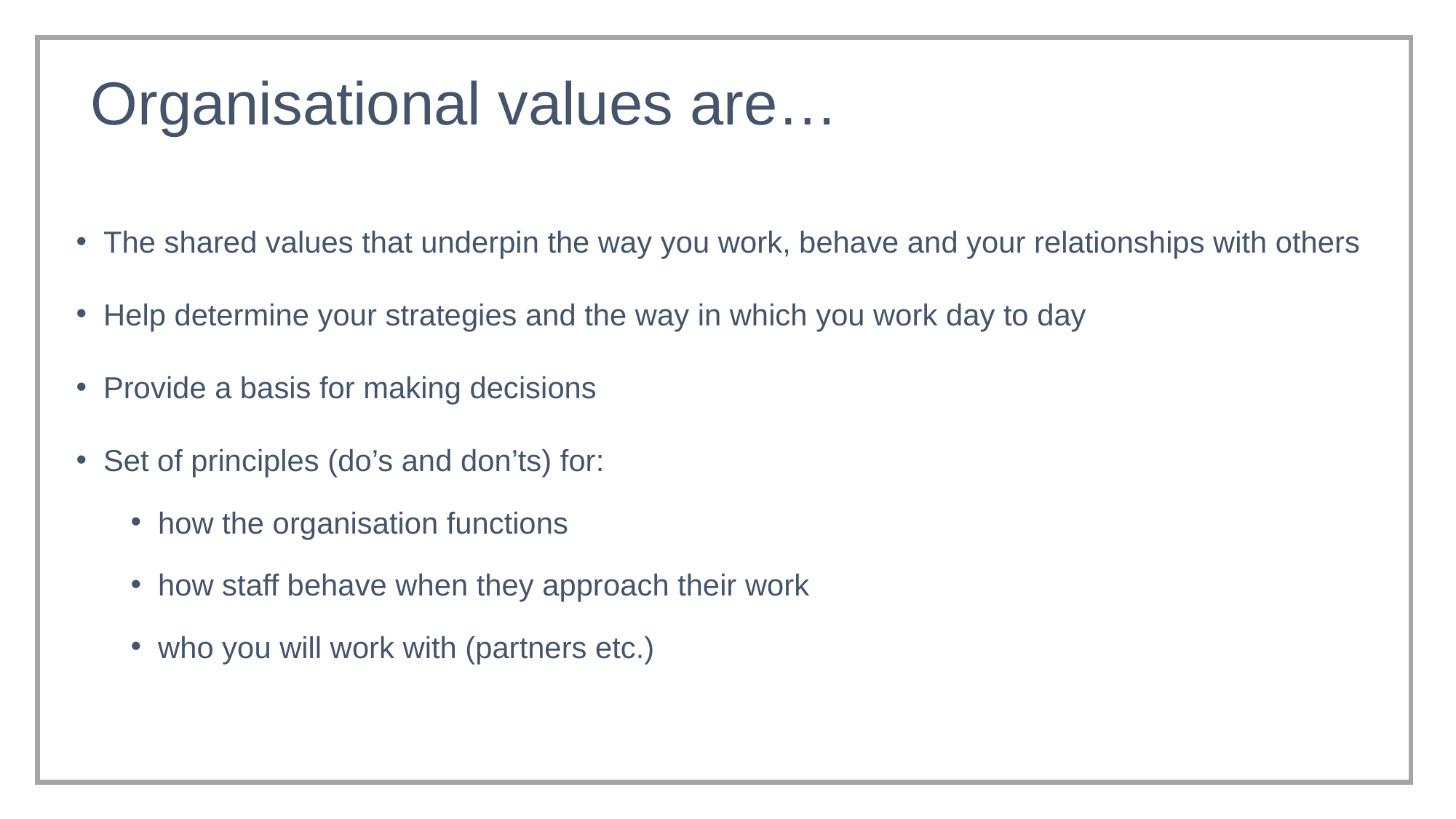

Organisational values are…

The shared values that underpin the way you work, behave and your relationships with others
Help determine your strategies and the way in which you work day to day
Provide a basis for making decisions
Set of principles (do’s and don’ts) for:
how the organisation functions
how staff behave when they approach their work
who you will work with (partners etc.)